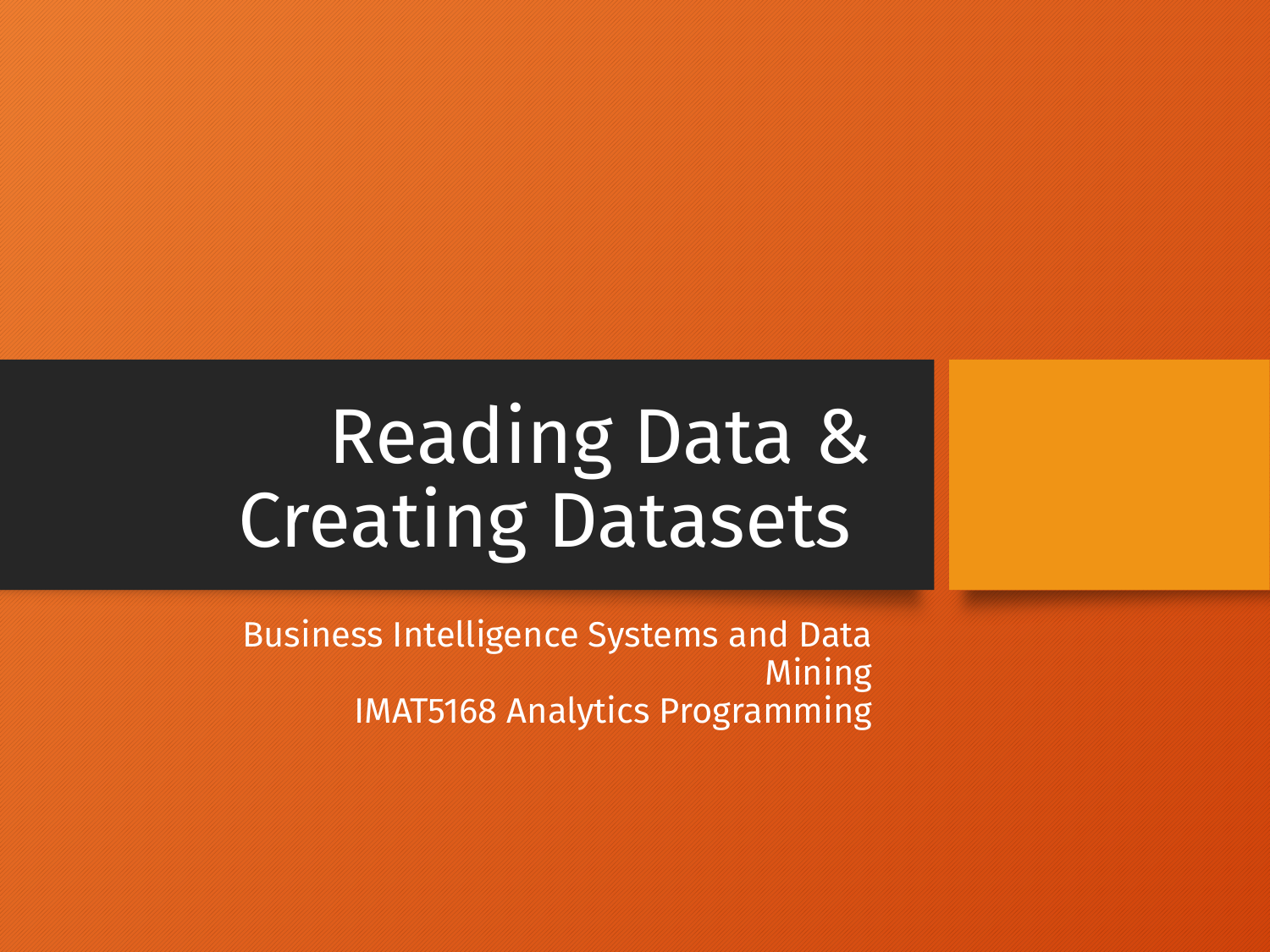

# Reading Data & Creating Datasets
Business Intelligence Systems and Data Mining
IMAT5168 Analytics Programming